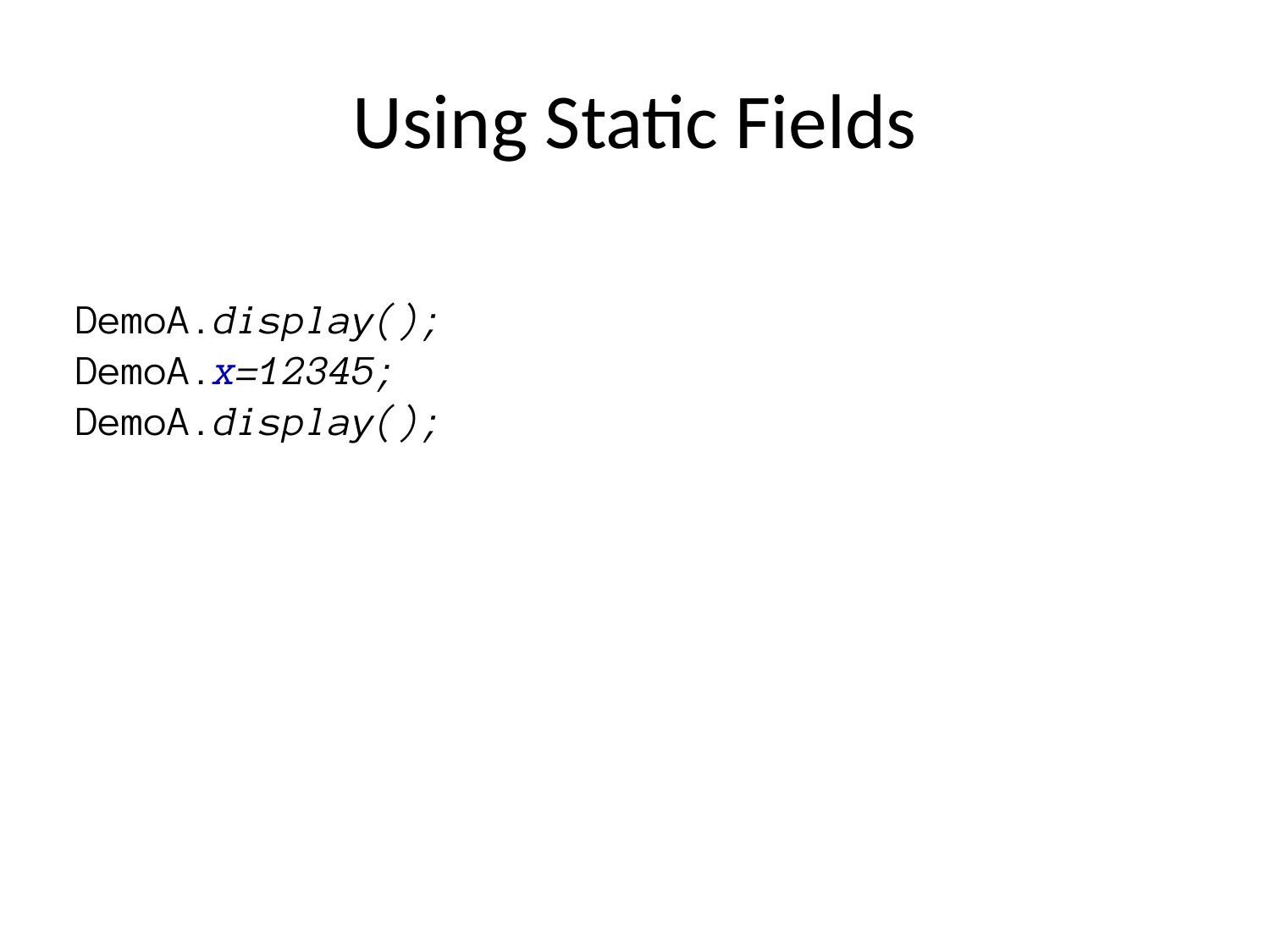

# Using Static Fields
DemoA.display();
DemoA.x=12345;
DemoA.display();